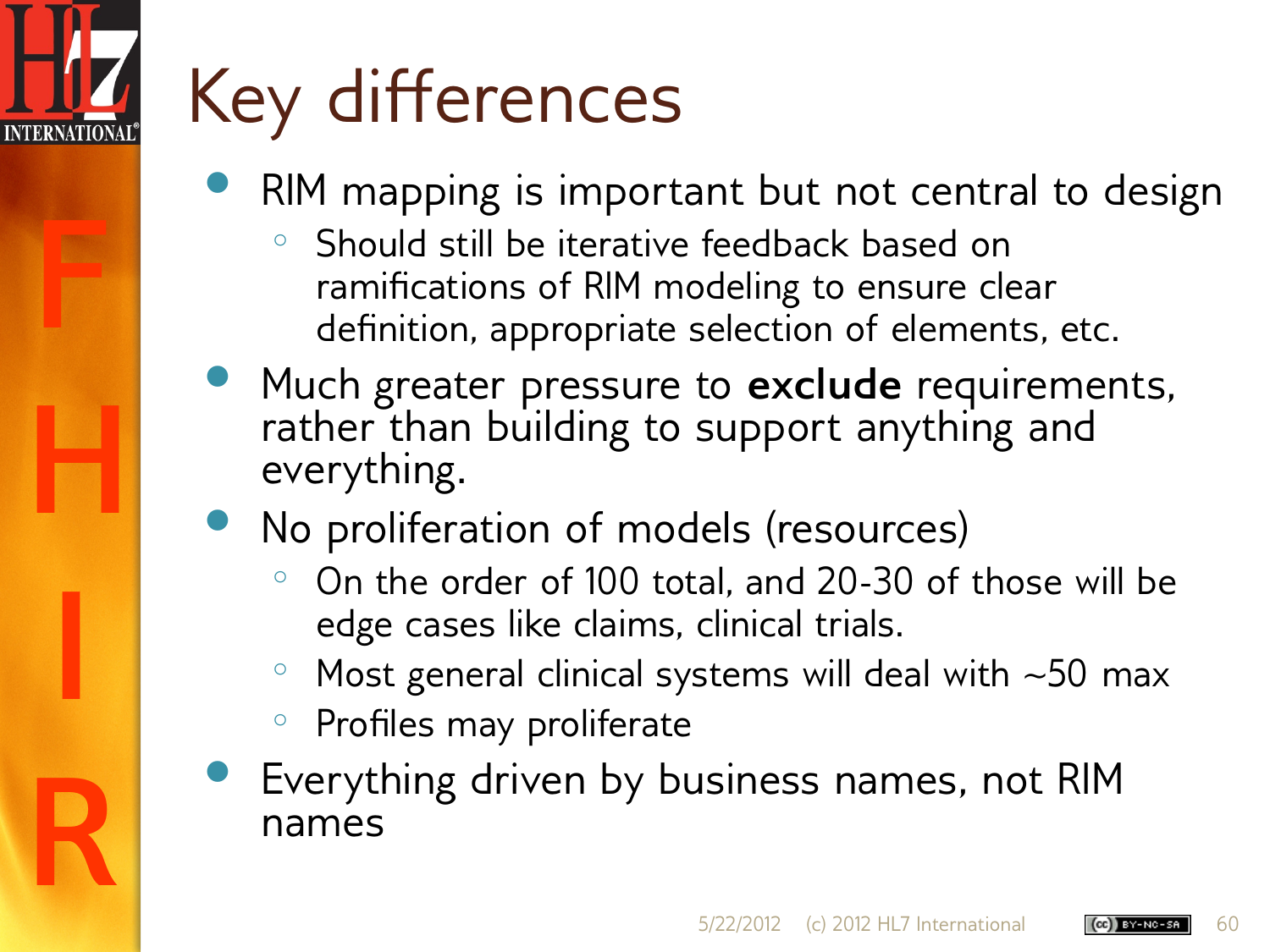

# Key differences
RIM mapping is important but not central to design
Should still be iterative feedback based on ramifications of RIM modeling to ensure clear definition, appropriate selection of elements, etc.
Much greater pressure to exclude requirements, rather than building to support anything and everything.
No proliferation of models (resources)
On the order of 100 total, and 20-30 of those will be edge cases like claims, clinical trials.
Most general clinical systems will deal with ~50 max
Profiles may proliferate
Everything driven by business names, not RIM names
5/22/2012
(c) 2012 HL7 International
60